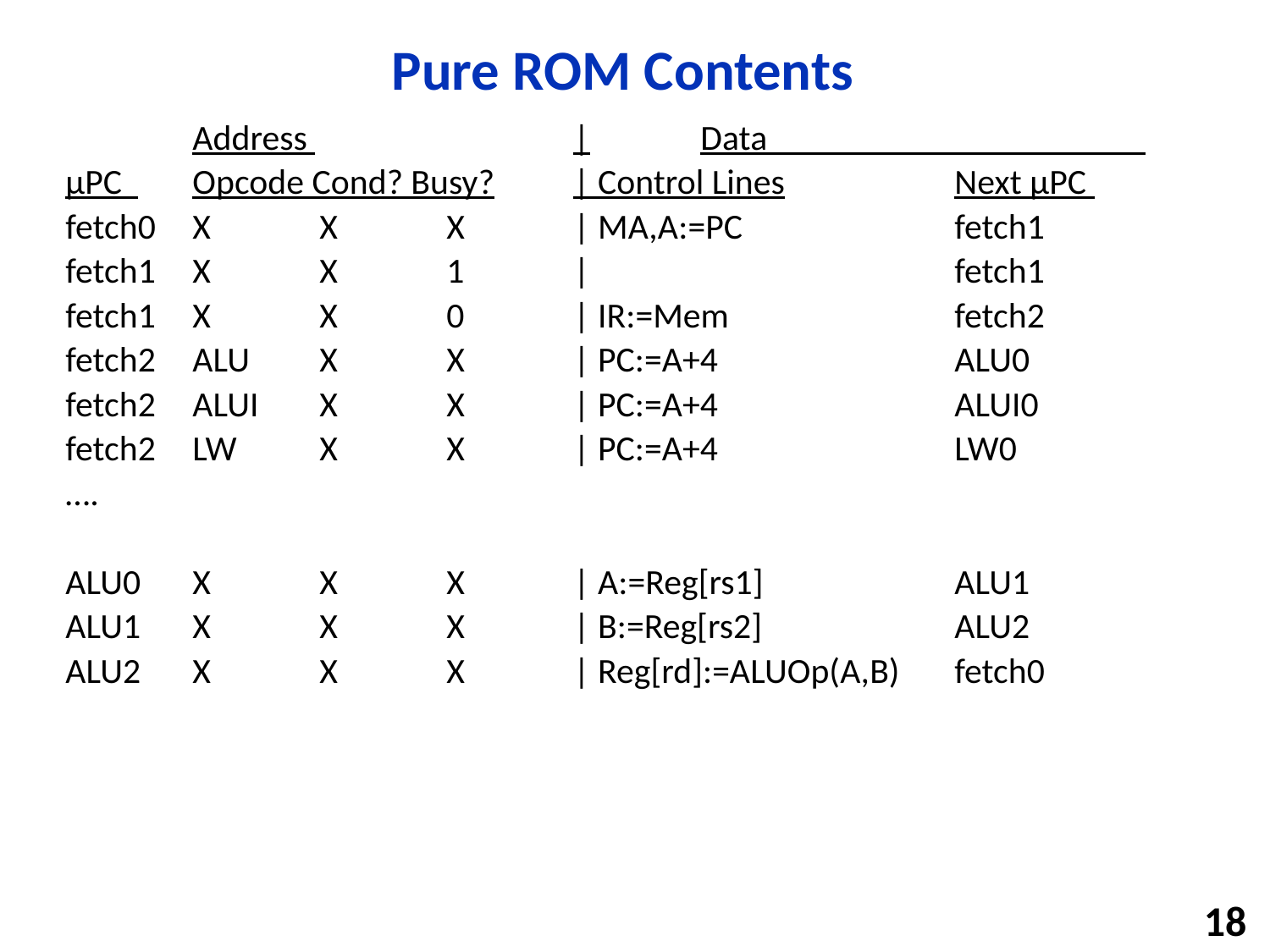

# Pure ROM Contents
	Address 			|	Data
µPC  	Opcode Cond? Busy?	| Control Lines		Next µPC
fetch0	X	X	X	| MA,A:=PC		fetch1
fetch1	X	X	1	| 			fetch1
fetch1	X	X	0	| IR:=Mem		fetch2
fetch2	ALU	X	X	| PC:=A+4		ALU0
fetch2 	ALUI	X	X	| PC:=A+4		ALUI0
fetch2	LW	X	X	| PC:=A+4		LW0
….

ALU0	X	X	X	| A:=Reg[rs1]		ALU1
ALU1	X	X	X	| B:=Reg[rs2]		ALU2
ALU2	X	X	X	| Reg[rd]:=ALUOp(A,B)	fetch0

18